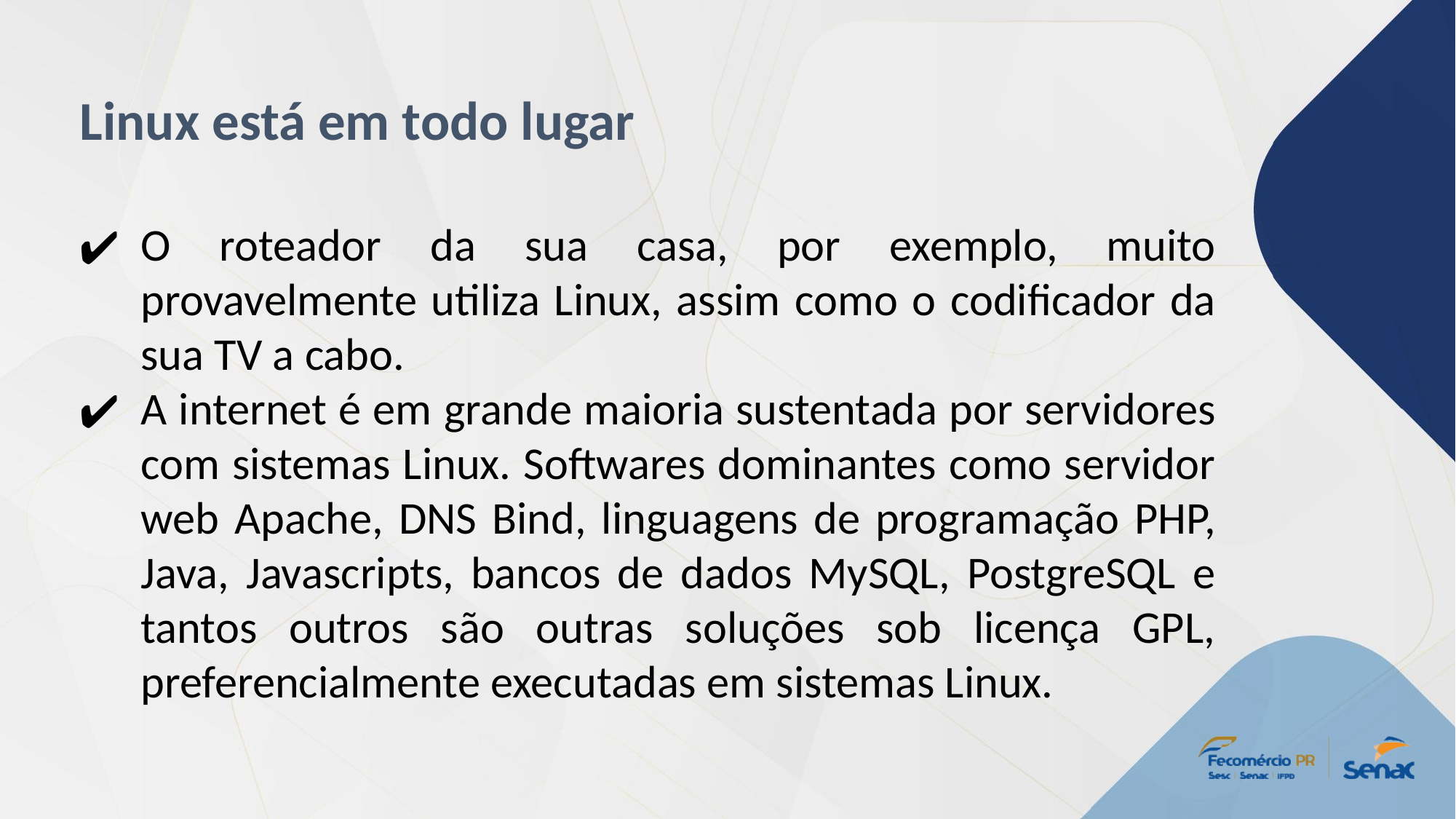

Linux está em todo lugar
O roteador da sua casa, por exemplo, muito provavelmente utiliza Linux, assim como o codificador da sua TV a cabo.
A internet é em grande maioria sustentada por servidores com sistemas Linux. Softwares dominantes como servidor web Apache, DNS Bind, linguagens de programação PHP, Java, Javascripts, bancos de dados MySQL, PostgreSQL e tantos outros são outras soluções sob licença GPL, preferencialmente executadas em sistemas Linux.